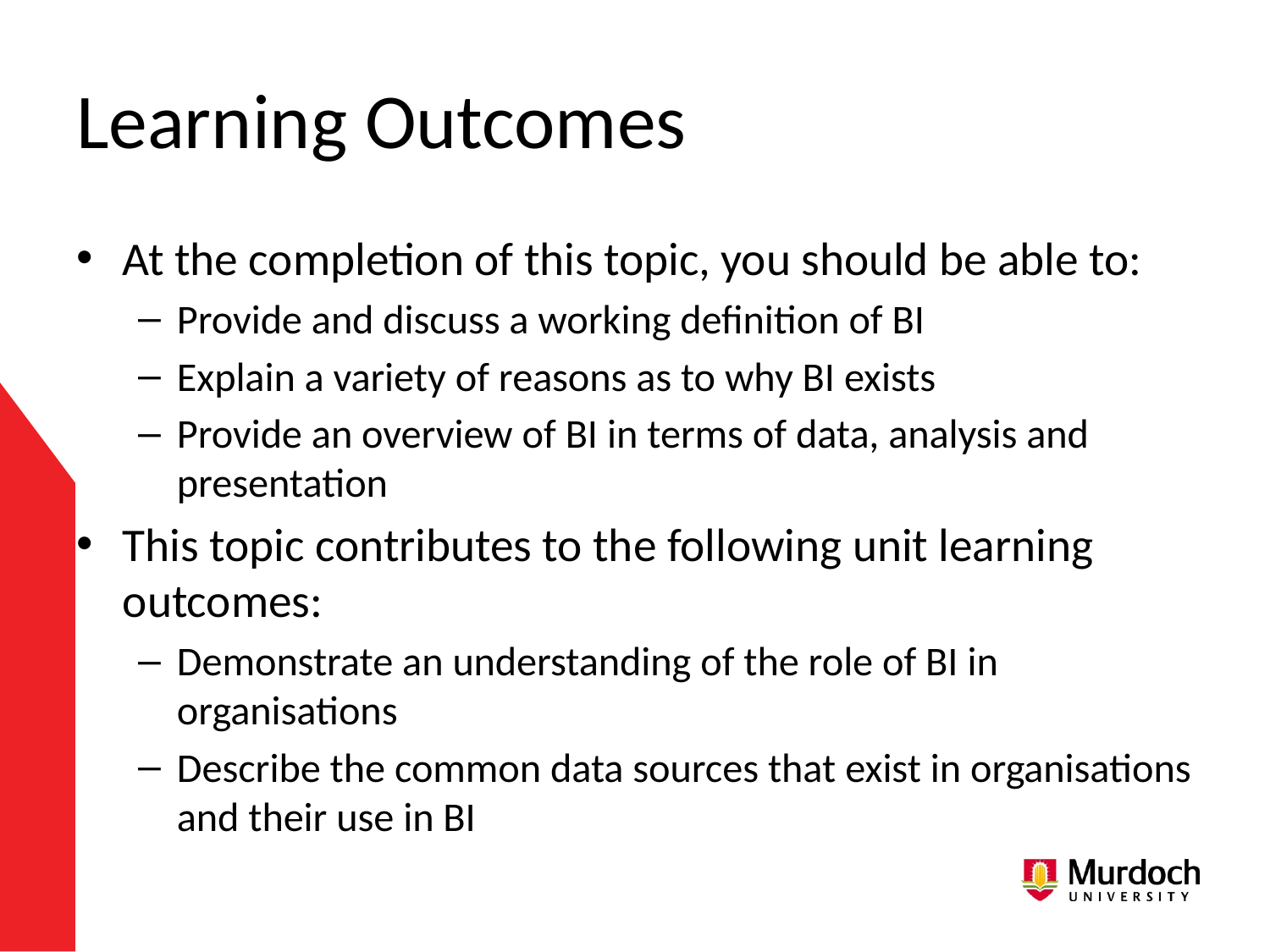

# Learning Outcomes
At the completion of this topic, you should be able to:
Provide and discuss a working definition of BI
Explain a variety of reasons as to why BI exists
Provide an overview of BI in terms of data, analysis and presentation
This topic contributes to the following unit learning outcomes:
Demonstrate an understanding of the role of BI in organisations
Describe the common data sources that exist in organisations and their use in BI